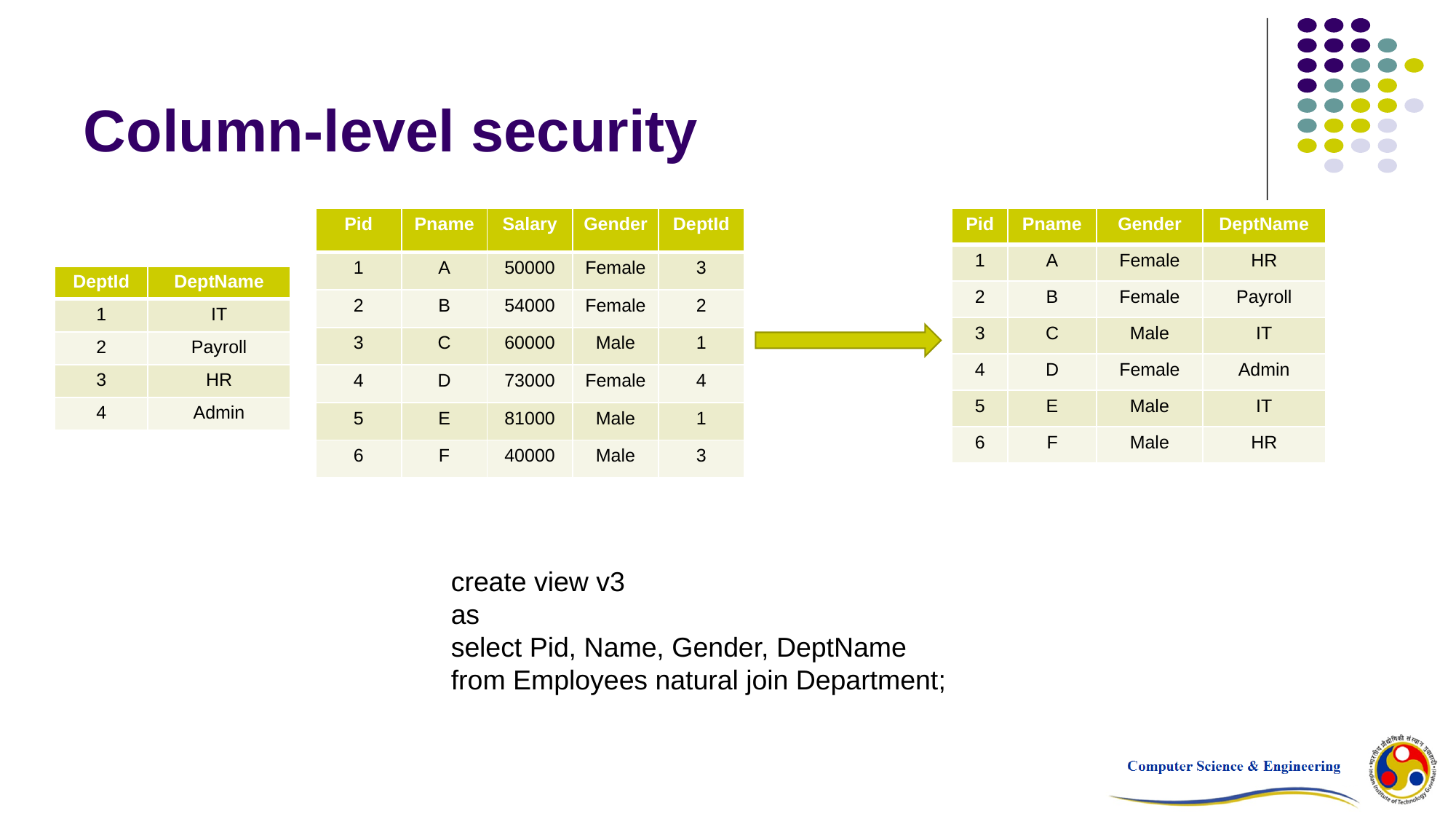

# Column-level security
| Pid | Pname | Salary | Gender | DeptId |
| --- | --- | --- | --- | --- |
| 1 | A | 50000 | Female | 3 |
| 2 | B | 54000 | Female | 2 |
| 3 | C | 60000 | Male | 1 |
| 4 | D | 73000 | Female | 4 |
| 5 | E | 81000 | Male | 1 |
| 6 | F | 40000 | Male | 3 |
| Pid | Pname | Gender | DeptName |
| --- | --- | --- | --- |
| 1 | A | Female | HR |
| 2 | B | Female | Payroll |
| 3 | C | Male | IT |
| 4 | D | Female | Admin |
| 5 | E | Male | IT |
| 6 | F | Male | HR |
| DeptId | DeptName |
| --- | --- |
| 1 | IT |
| 2 | Payroll |
| 3 | HR |
| 4 | Admin |

create view v3
as
select Pid, Name, Gender, DeptName
from Employees natural join Department;